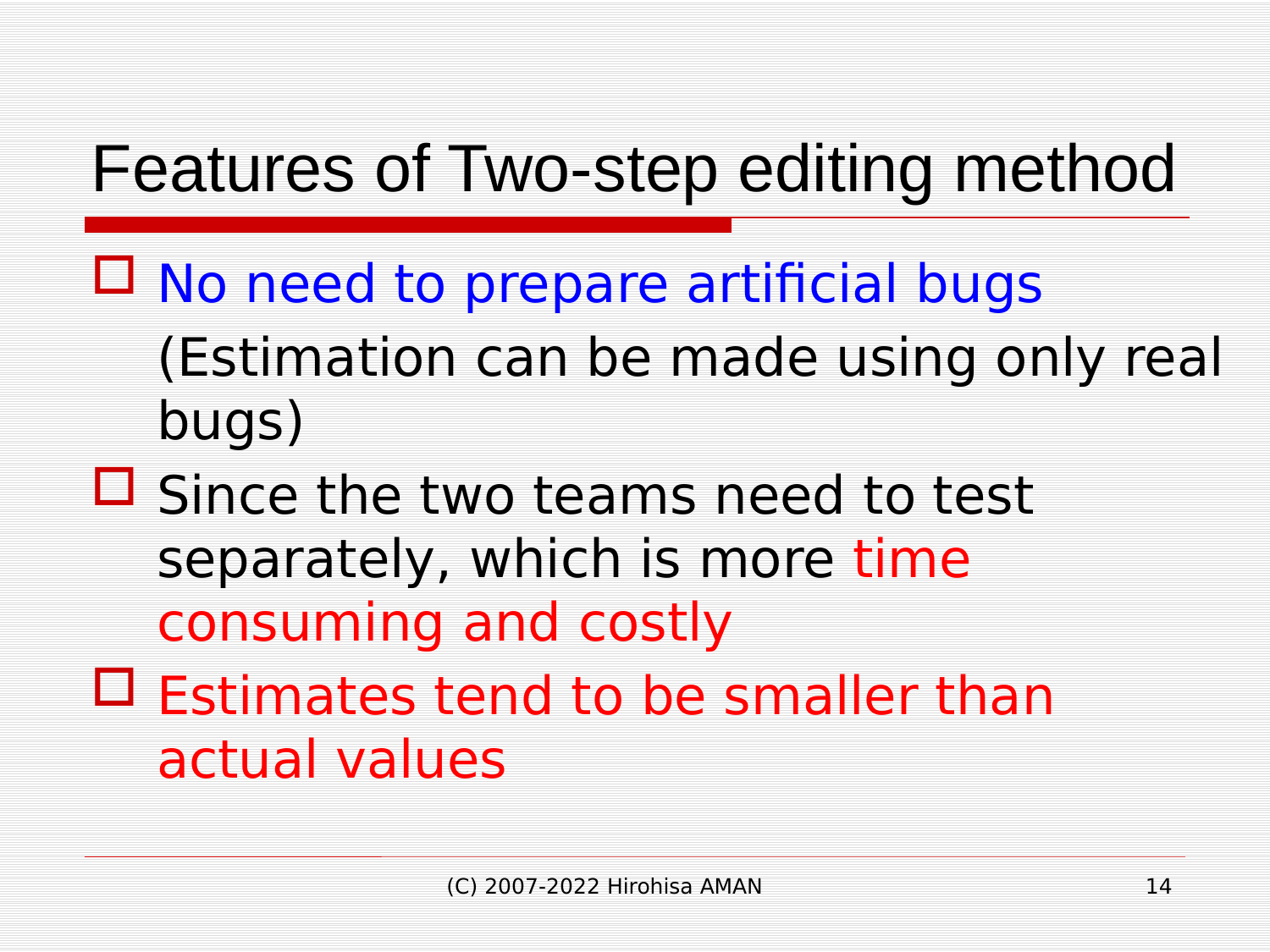

# Features of Two-step editing method
No need to prepare artificial bugs
	(Estimation can be made using only real bugs)
Since the two teams need to test separately, which is more time consuming and costly
Estimates tend to be smaller than actual values
(C) 2007-2022 Hirohisa AMAN
14